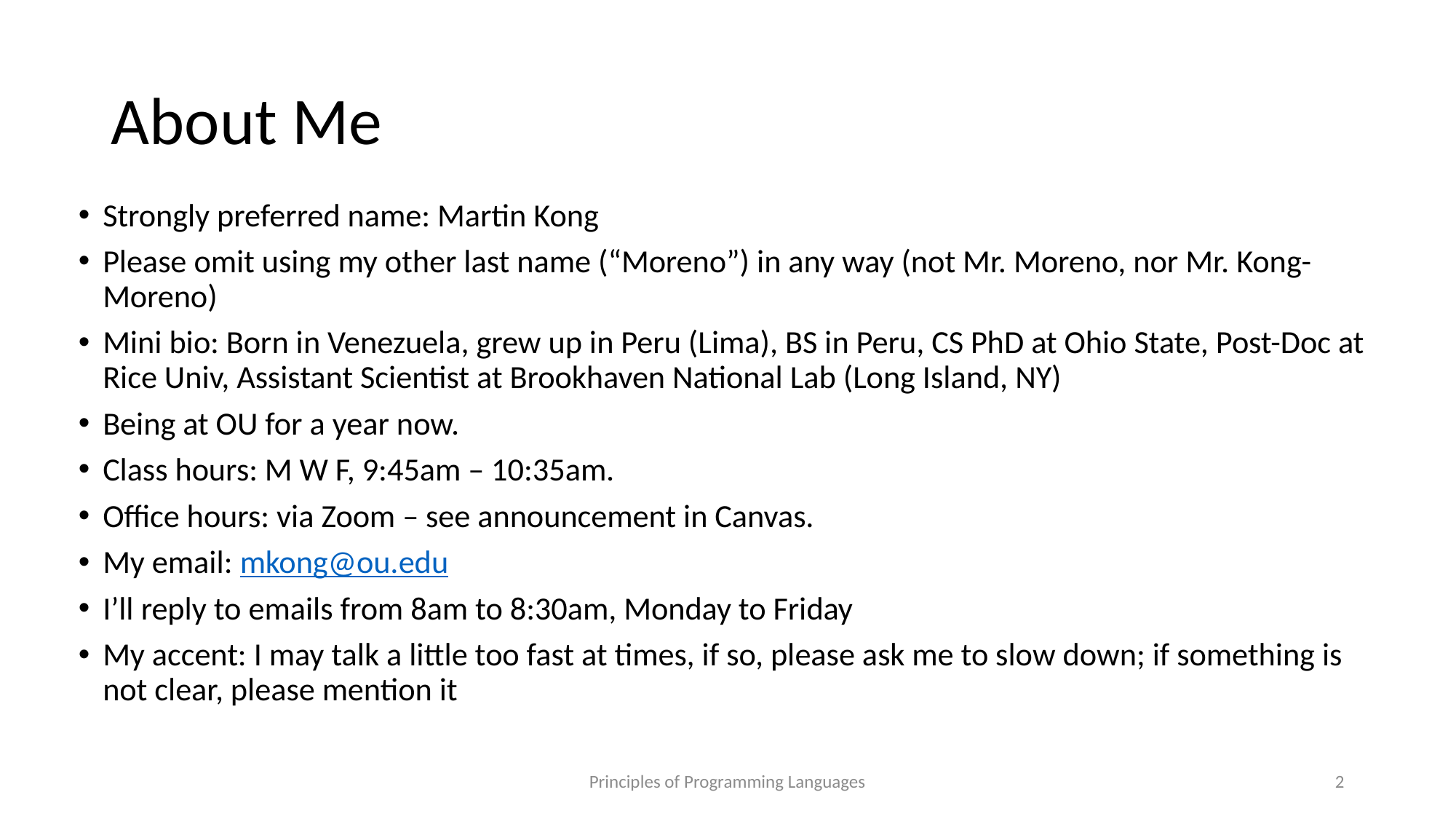

# About Me
Strongly preferred name: Martin Kong
Please omit using my other last name (“Moreno”) in any way (not Mr. Moreno, nor Mr. Kong-Moreno)
Mini bio: Born in Venezuela, grew up in Peru (Lima), BS in Peru, CS PhD at Ohio State, Post-Doc at Rice Univ, Assistant Scientist at Brookhaven National Lab (Long Island, NY)
Being at OU for a year now.
Class hours: M W F, 9:45am – 10:35am.
Office hours: via Zoom – see announcement in Canvas.
My email: mkong@ou.edu
I’ll reply to emails from 8am to 8:30am, Monday to Friday
My accent: I may talk a little too fast at times, if so, please ask me to slow down; if something is not clear, please mention it

Principles of Programming Languages
2